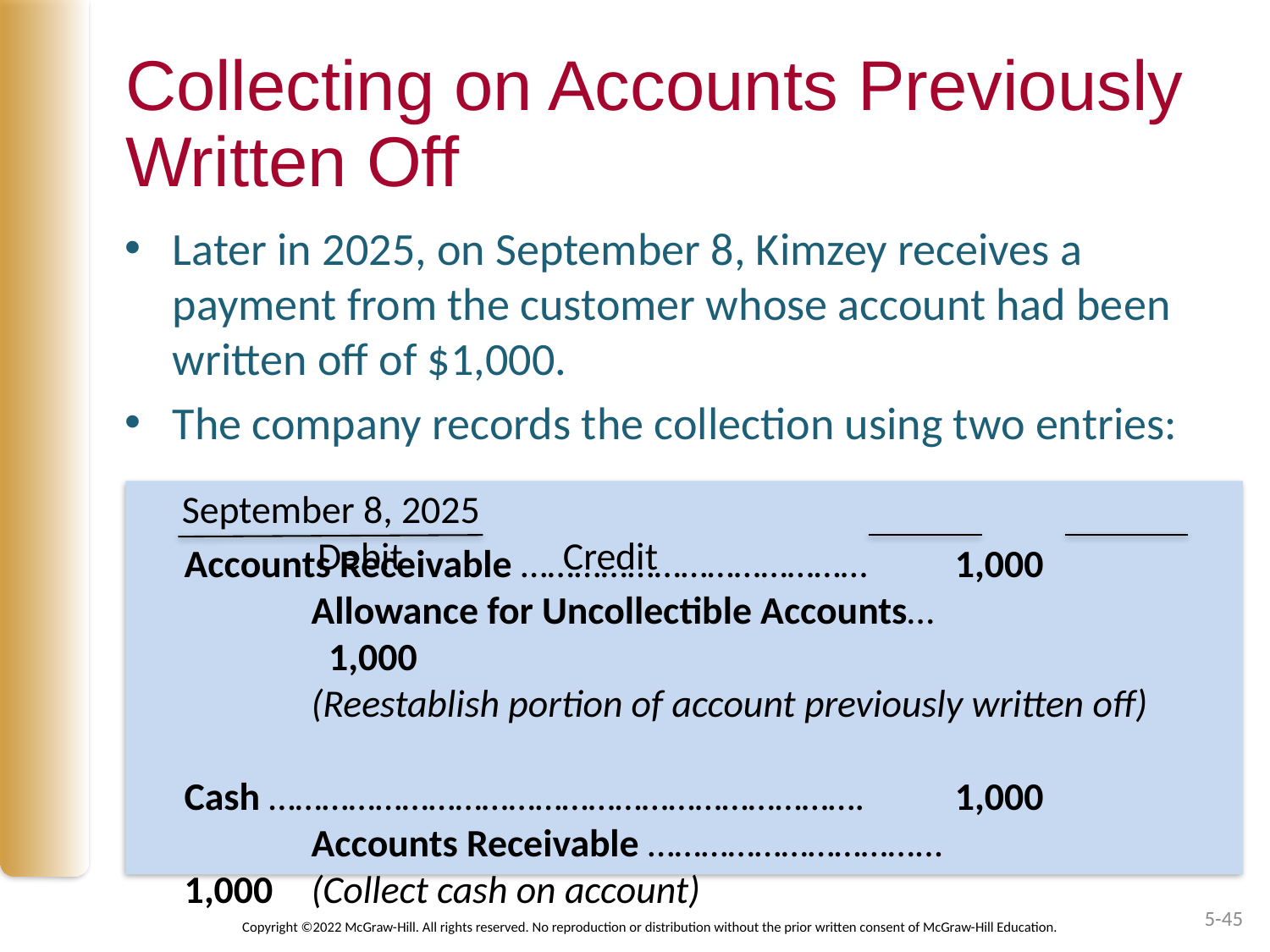

# Collecting on Accounts Previously Written Off
Later in 2025, on September 8, Kimzey receives a payment from the customer whose account had been written off of $1,000.
The company records the collection using two entries:
September 8, 2025							 Debit		Credit

Accounts Receivable ………………………………… 	 1,000
	Allowance for Uncollectible Accounts…				  1,000
	(Reestablish portion of account previously written off)

Cash ………………………………………………………….	 1,000
	Accounts Receivable …………………………...			   1,000	(Collect cash on account)

5-45
Copyright ©2022 McGraw-Hill. All rights reserved. No reproduction or distribution without the prior written consent of McGraw-Hill Education.